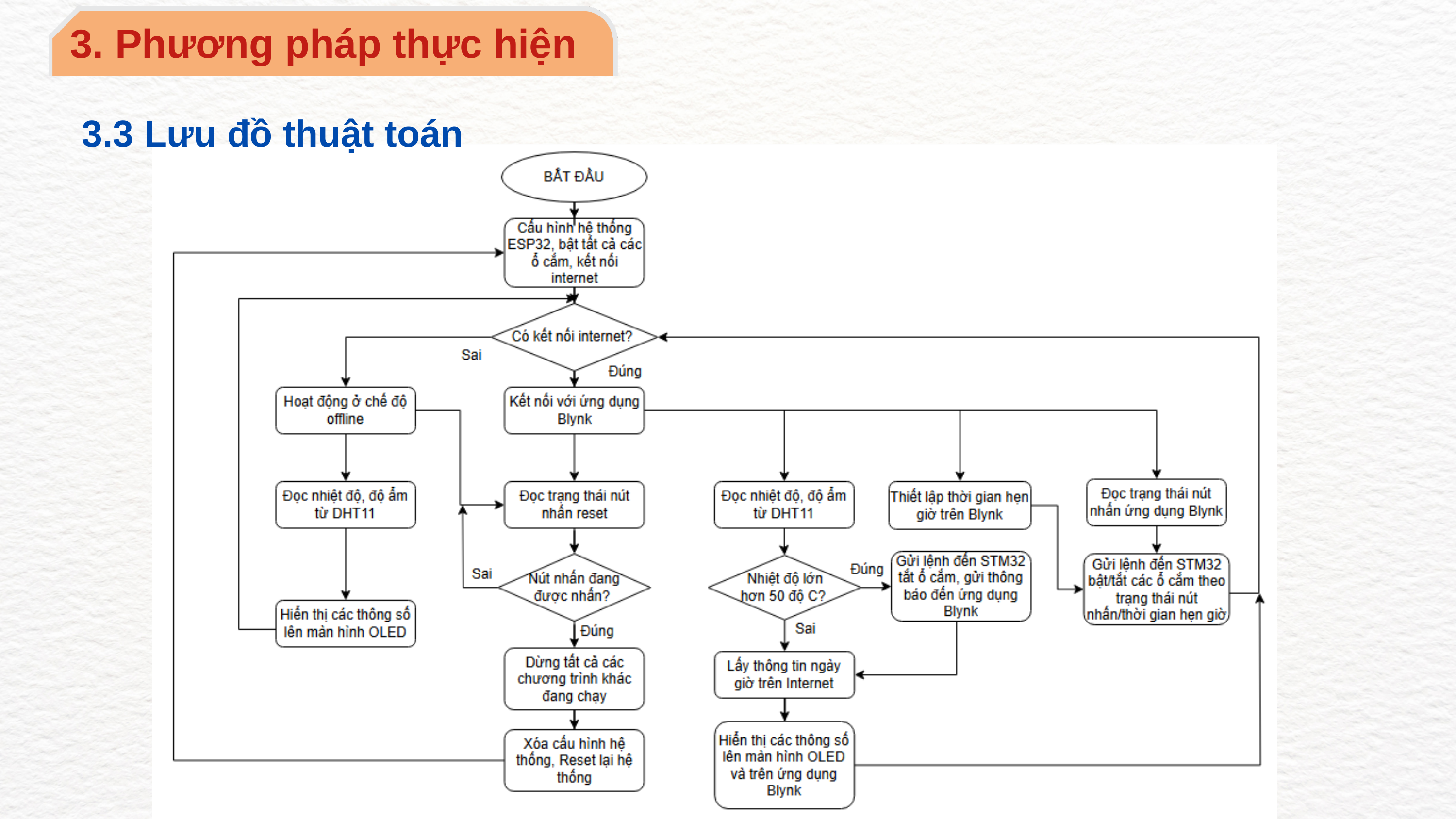

3. Phương pháp thực hiện
3.3 Lưu đồ thuật toán